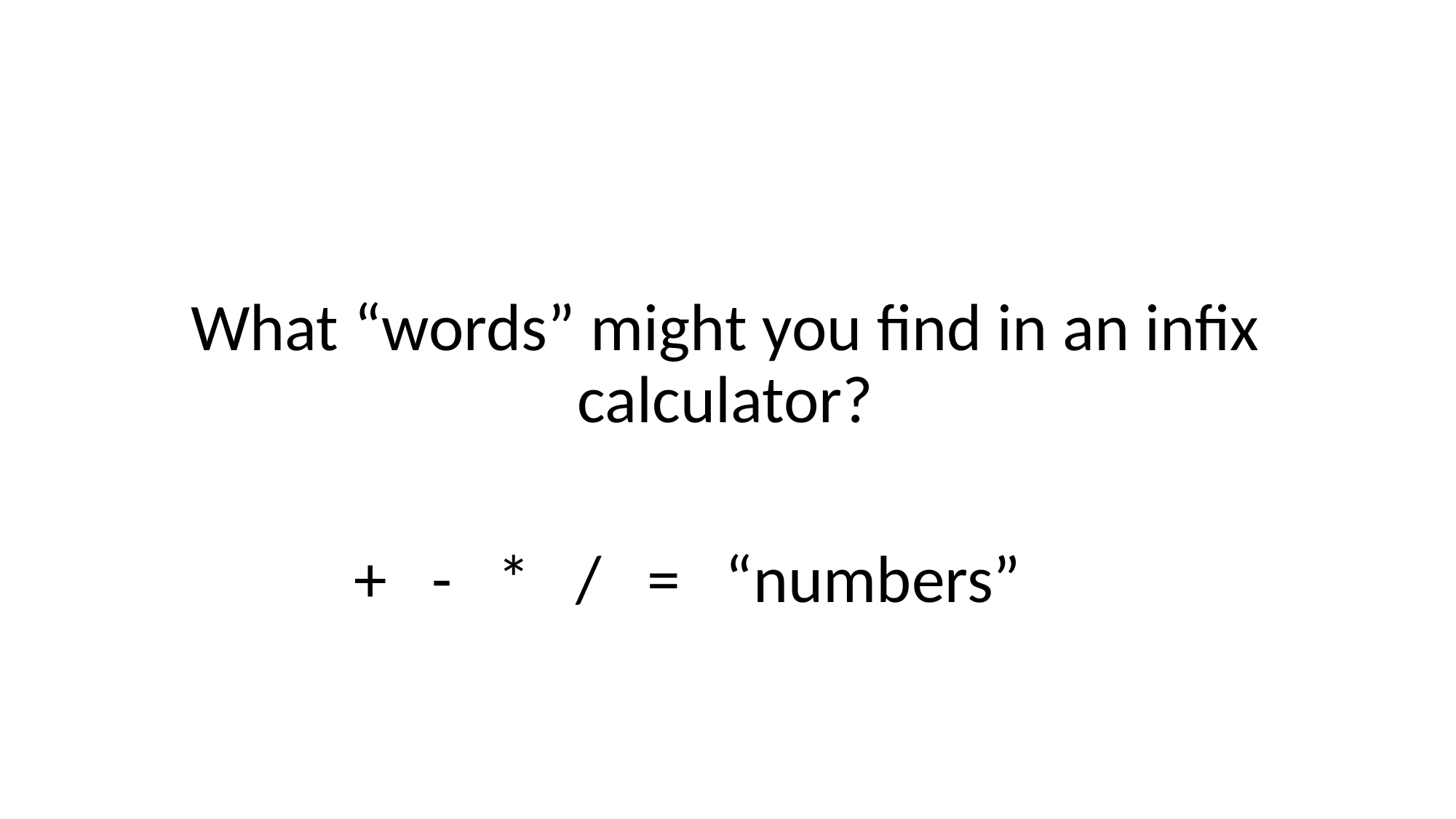

# What “words” might you find in an infix calculator?
+   -   *   /   =   “numbers”